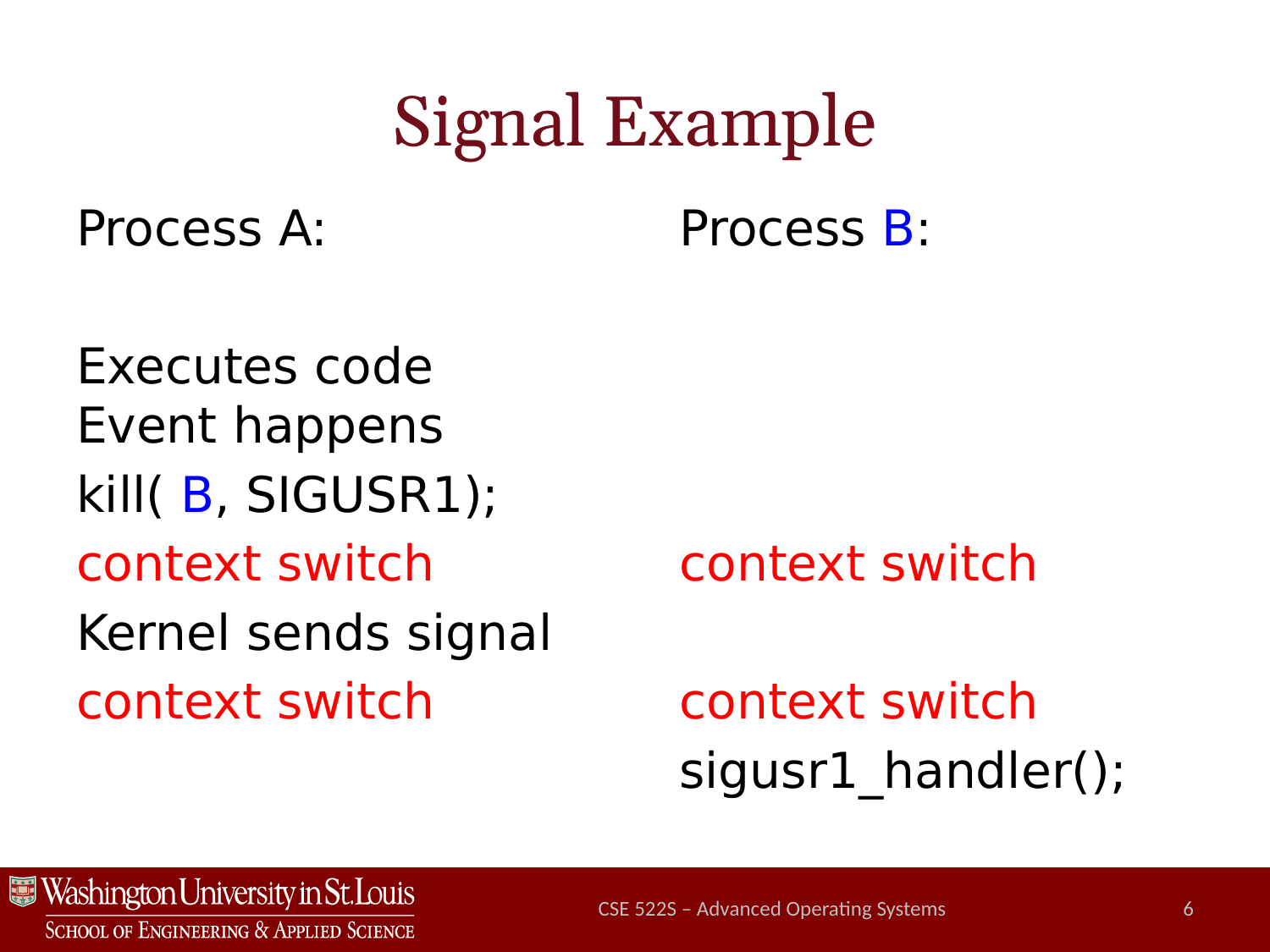

# Signal Example
Process A:

Executes code
Event happens
kill( B, SIGUSR1);
context switch
Kernel sends signal
context switch

Process B:

context switch

context switch
sigusr1_handler();
CSE 522S – Advanced Operating Systems
6